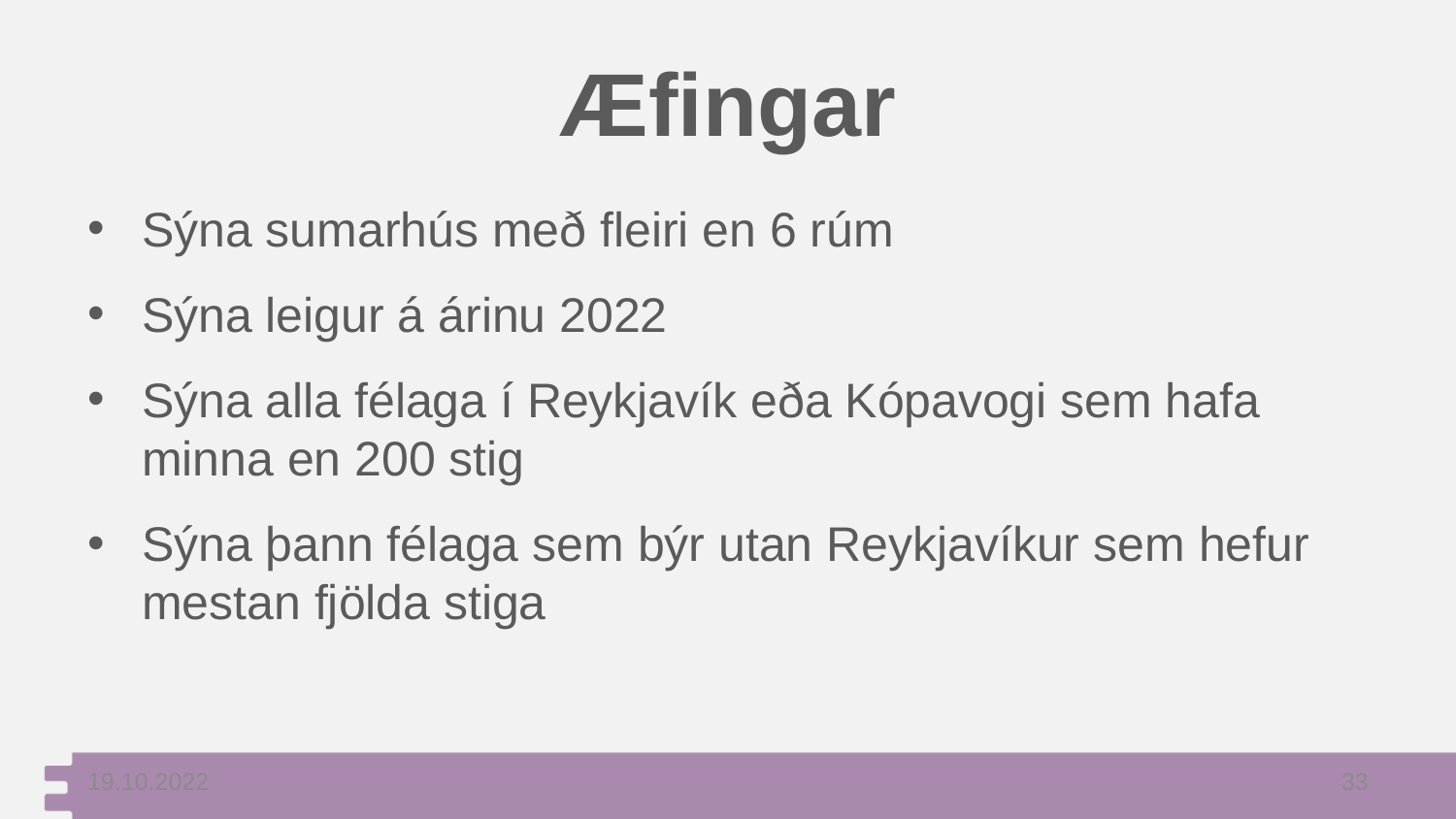

# Æfingar
Sýna sumarhús með fleiri en 6 rúm
Sýna leigur á árinu 2022
Sýna alla félaga í Reykjavík eða Kópavogi sem hafa minna en 200 stig
Sýna þann félaga sem býr utan Reykjavíkur sem hefur mestan fjölda stiga
19.10.2022
33